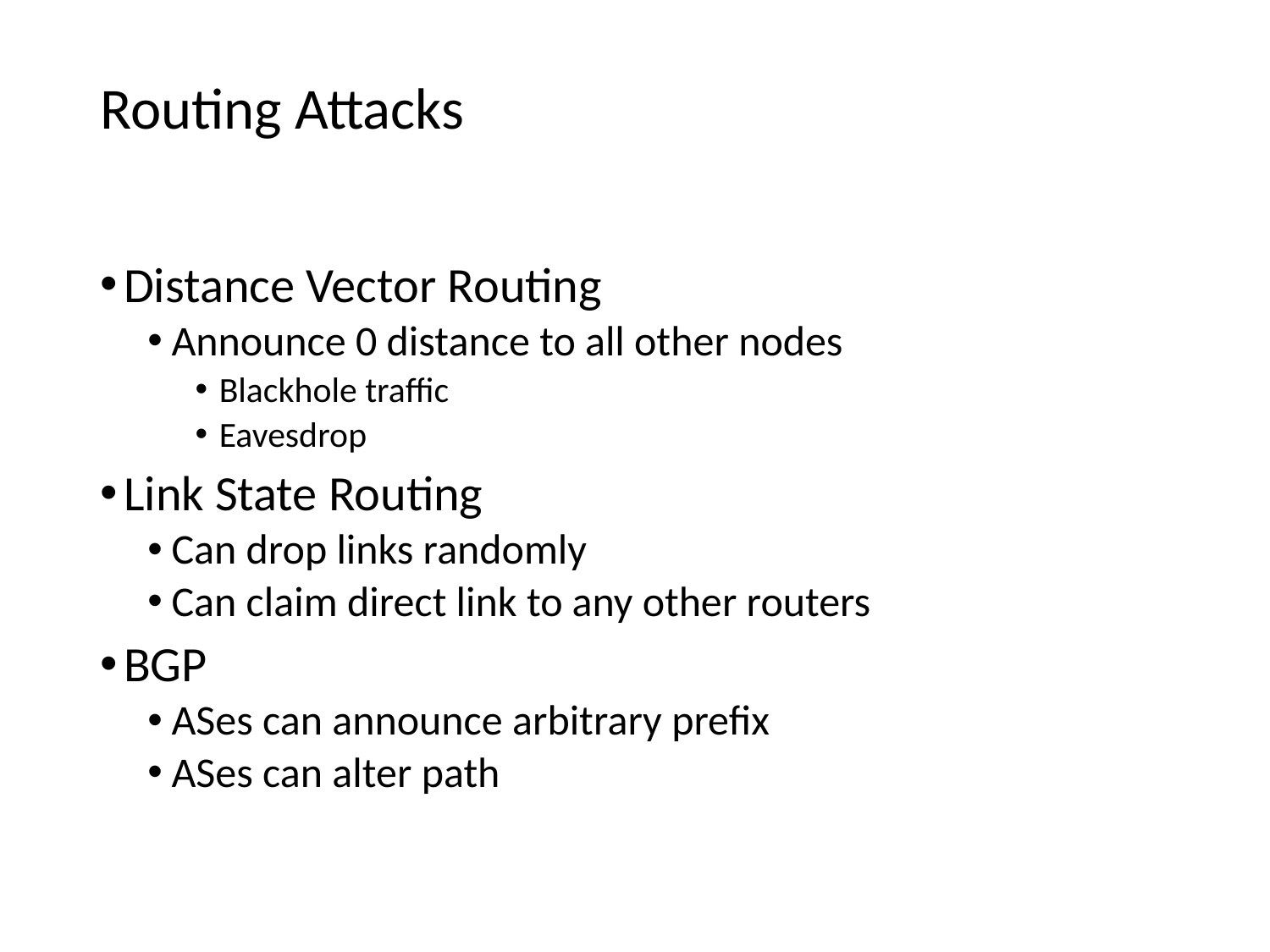

# Routing Attacks
Distance Vector Routing
Announce 0 distance to all other nodes
Blackhole traffic
Eavesdrop
Link State Routing
Can drop links randomly
Can claim direct link to any other routers
BGP
ASes can announce arbitrary prefix
ASes can alter path